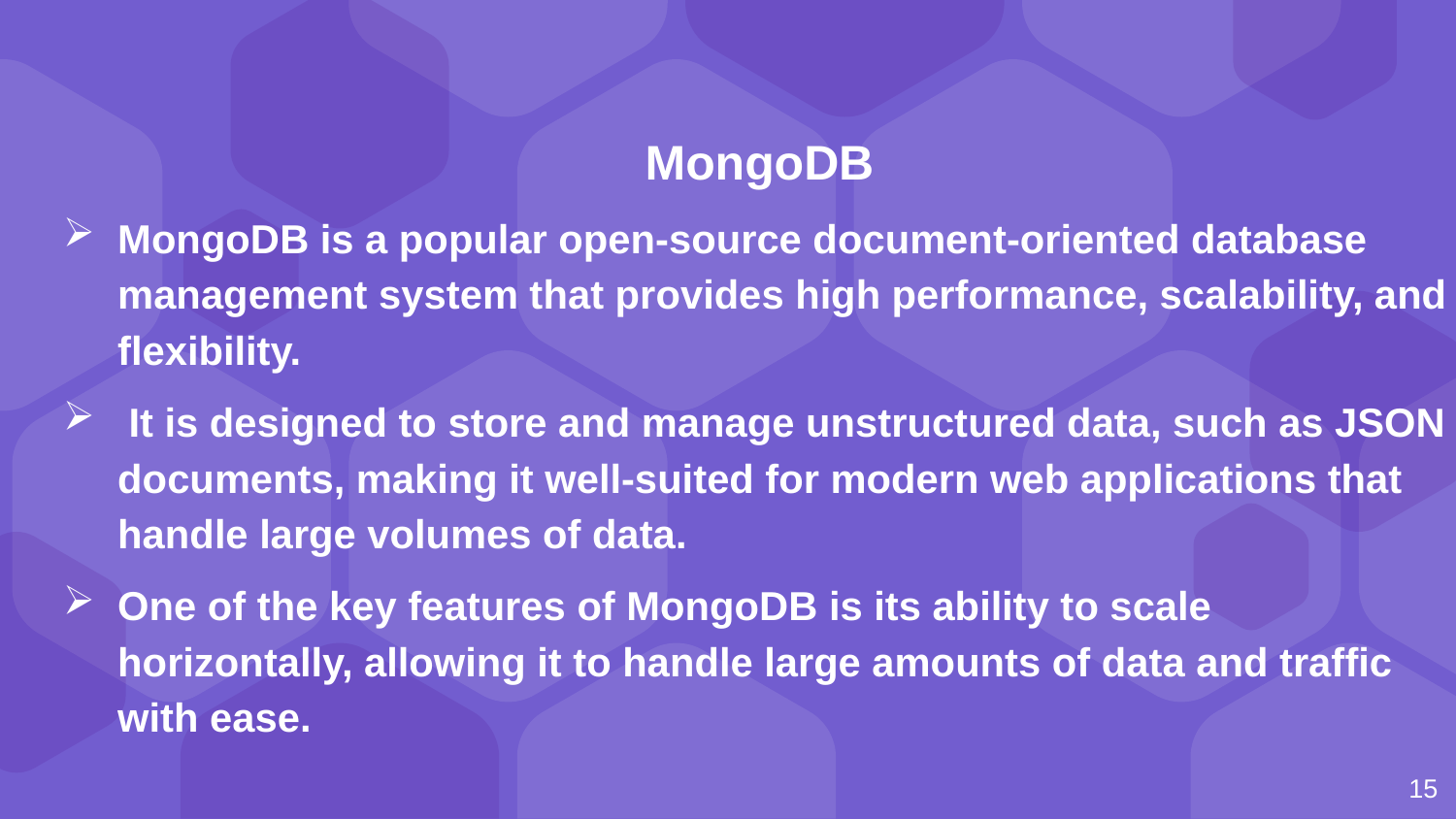

MongoDB
MongoDB is a popular open-source document-oriented database management system that provides high performance, scalability, and flexibility.
 It is designed to store and manage unstructured data, such as JSON documents, making it well-suited for modern web applications that handle large volumes of data.
One of the key features of MongoDB is its ability to scale horizontally, allowing it to handle large amounts of data and traffic with ease.
15